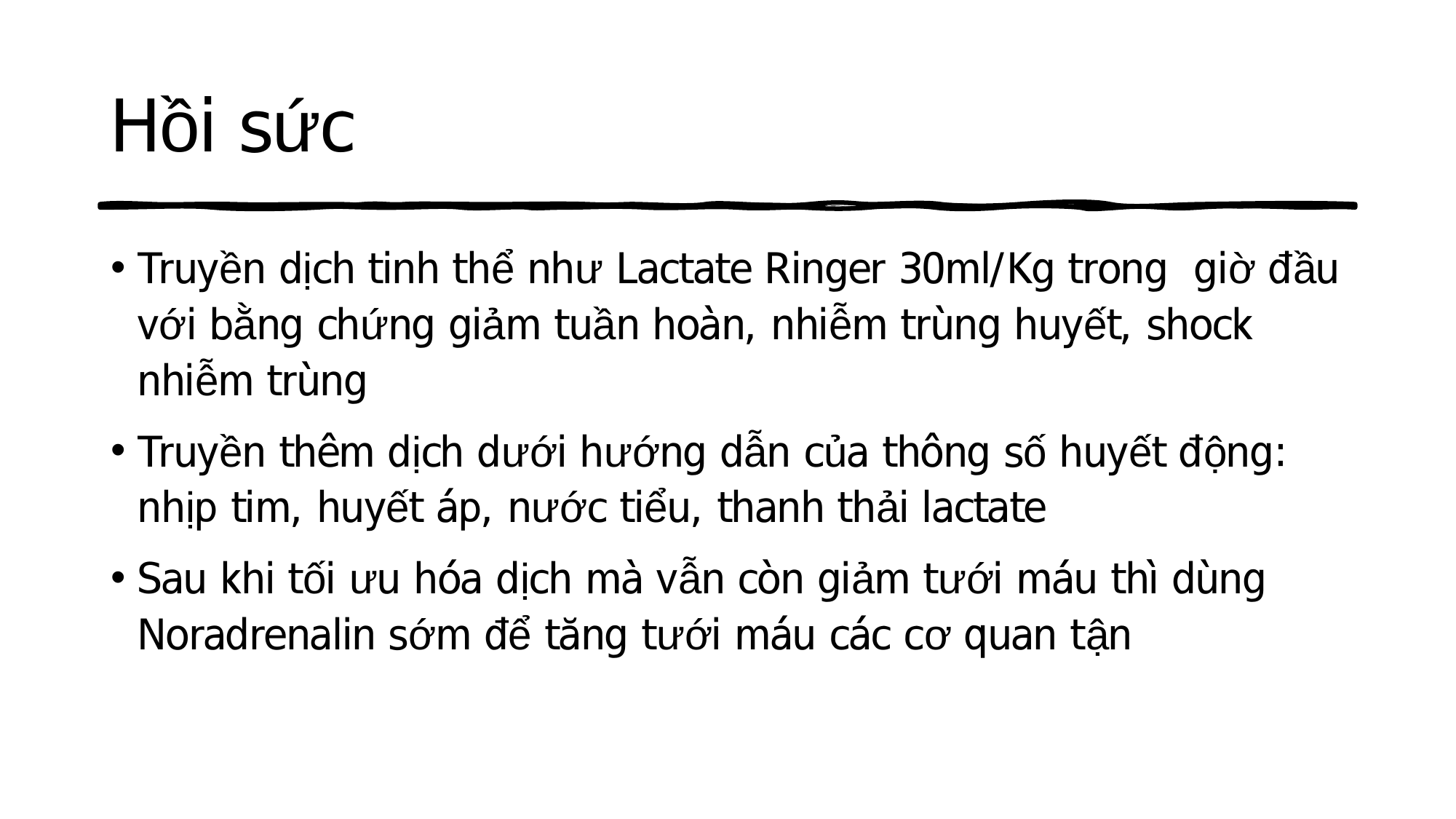

# Hồi sức
Truyền dịch tinh thể như Lactate Ringer 30ml/Kg trong  giờ đầu với bằng chứng giảm tuần hoàn, nhiễm trùng huyết, shock nhiễm trùng
Truyền thêm dịch dưới hướng dẫn của thông số huyết động: nhịp tim, huyết áp, nước tiểu, thanh thải lactate
Sau khi tối ưu hóa dịch mà vẫn còn giảm tưới máu thì dùng Noradrenalin sớm để tăng tưới máu các cơ quan tận